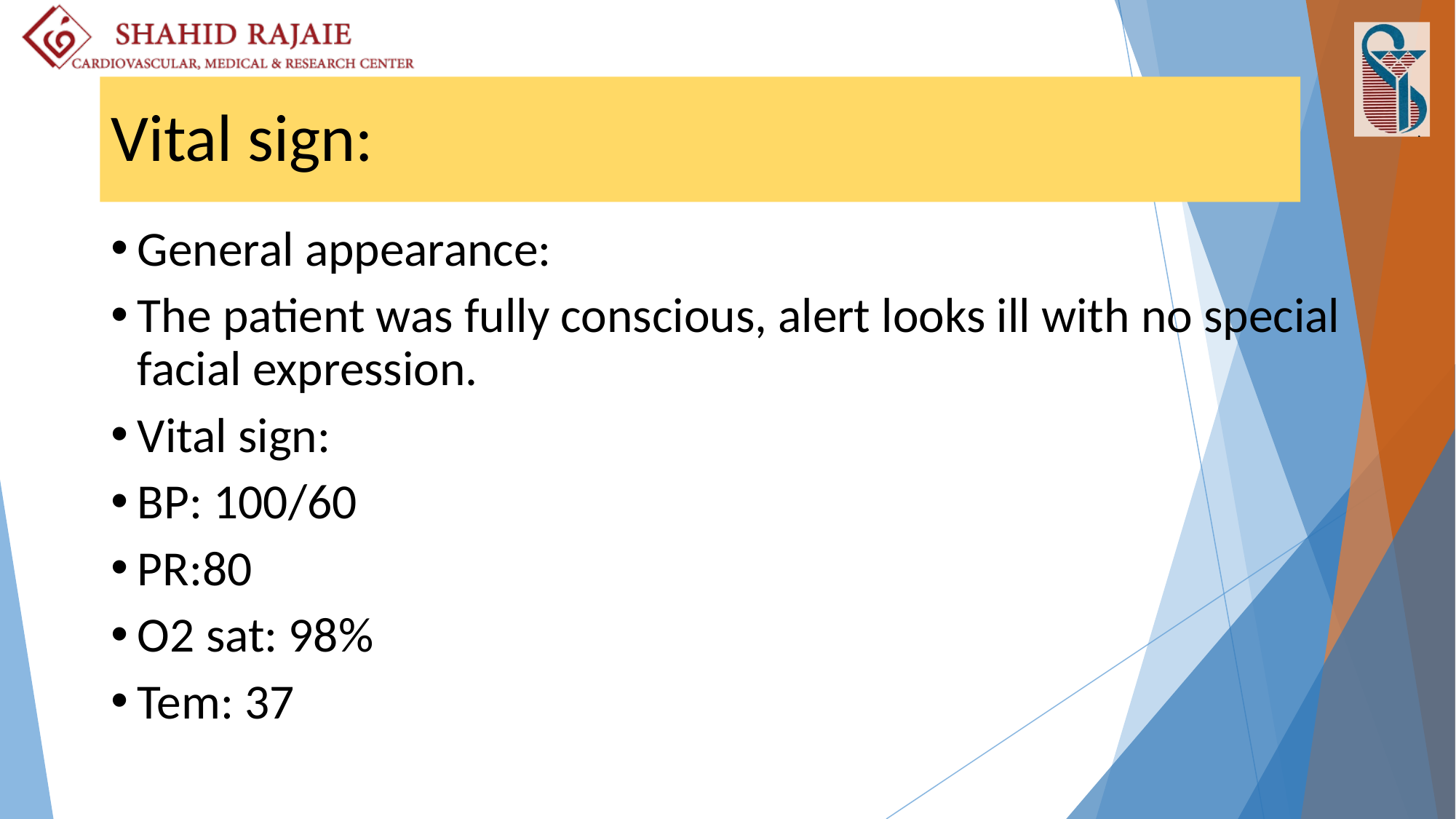

# Vital sign:
General appearance:
The patient was fully conscious, alert looks ill with no special facial expression.
Vital sign:
BP: 100/60
PR:80
O2 sat: 98%
Tem: 37